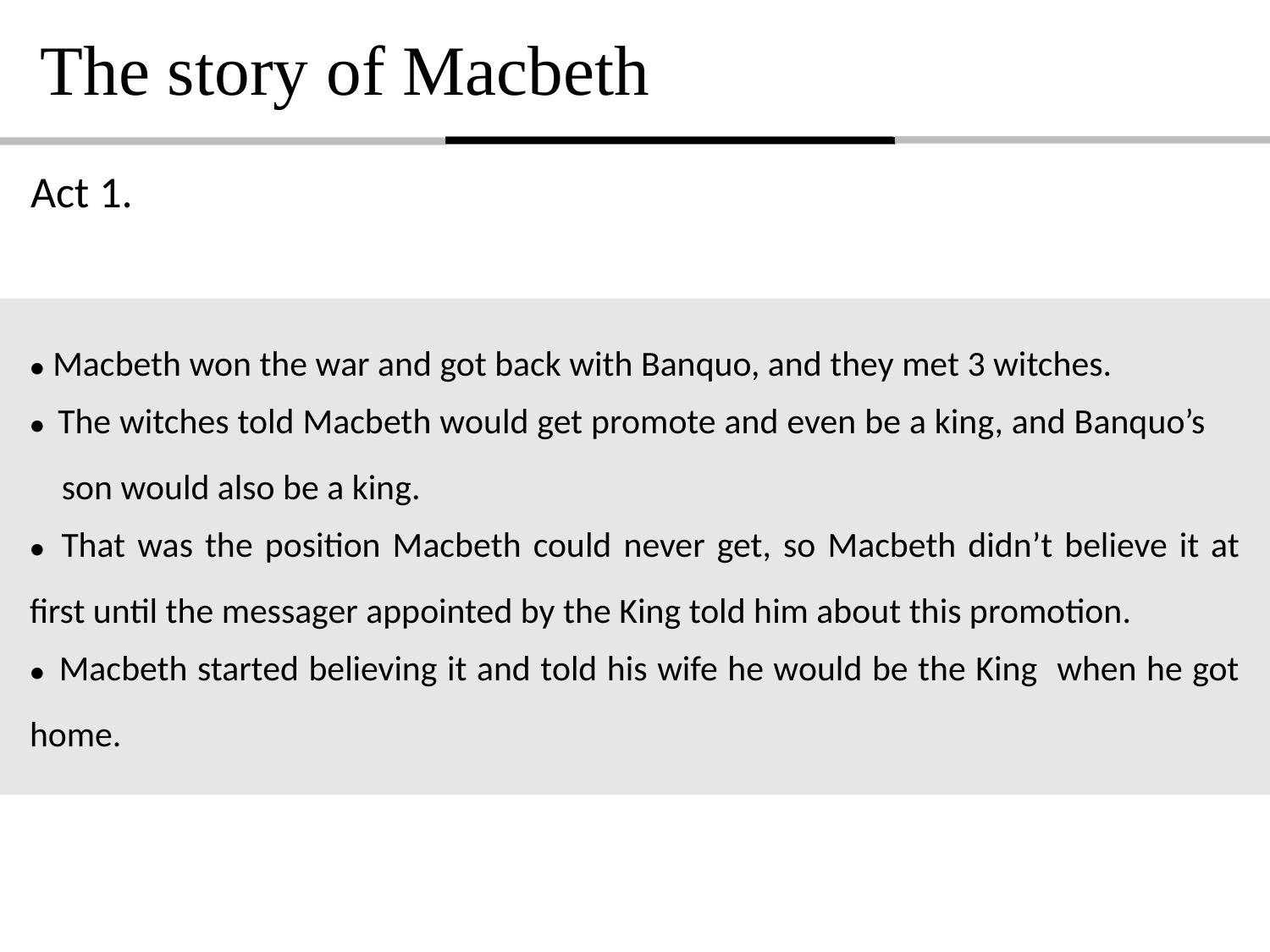

The story of Macbeth

Act 1.

● Macbeth won the war and got back with Banquo, and they met 3 witches.
● The witches told Macbeth would get promote and even be a king, and Banquo’s         son would also be a king.
● That was the position Macbeth could never get, so Macbeth didn’t believe it at first until the messager appointed by the King told him about this promotion.
● Macbeth started believing it and told his wife he would be the King  when he got home.